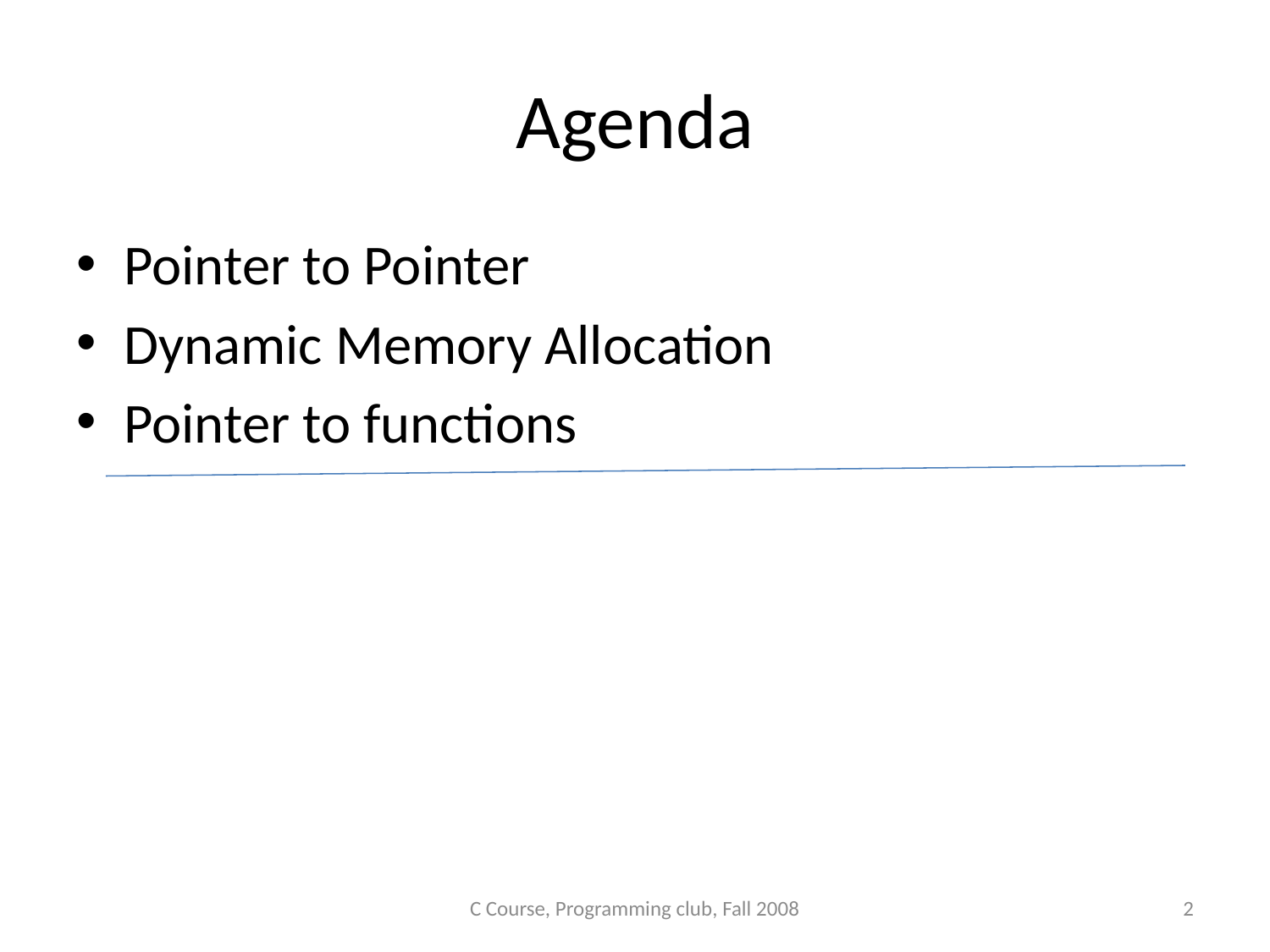

# Agenda
Pointer to Pointer
Dynamic Memory Allocation
Pointer to functions

C Course, Programming club, Fall 2008
2